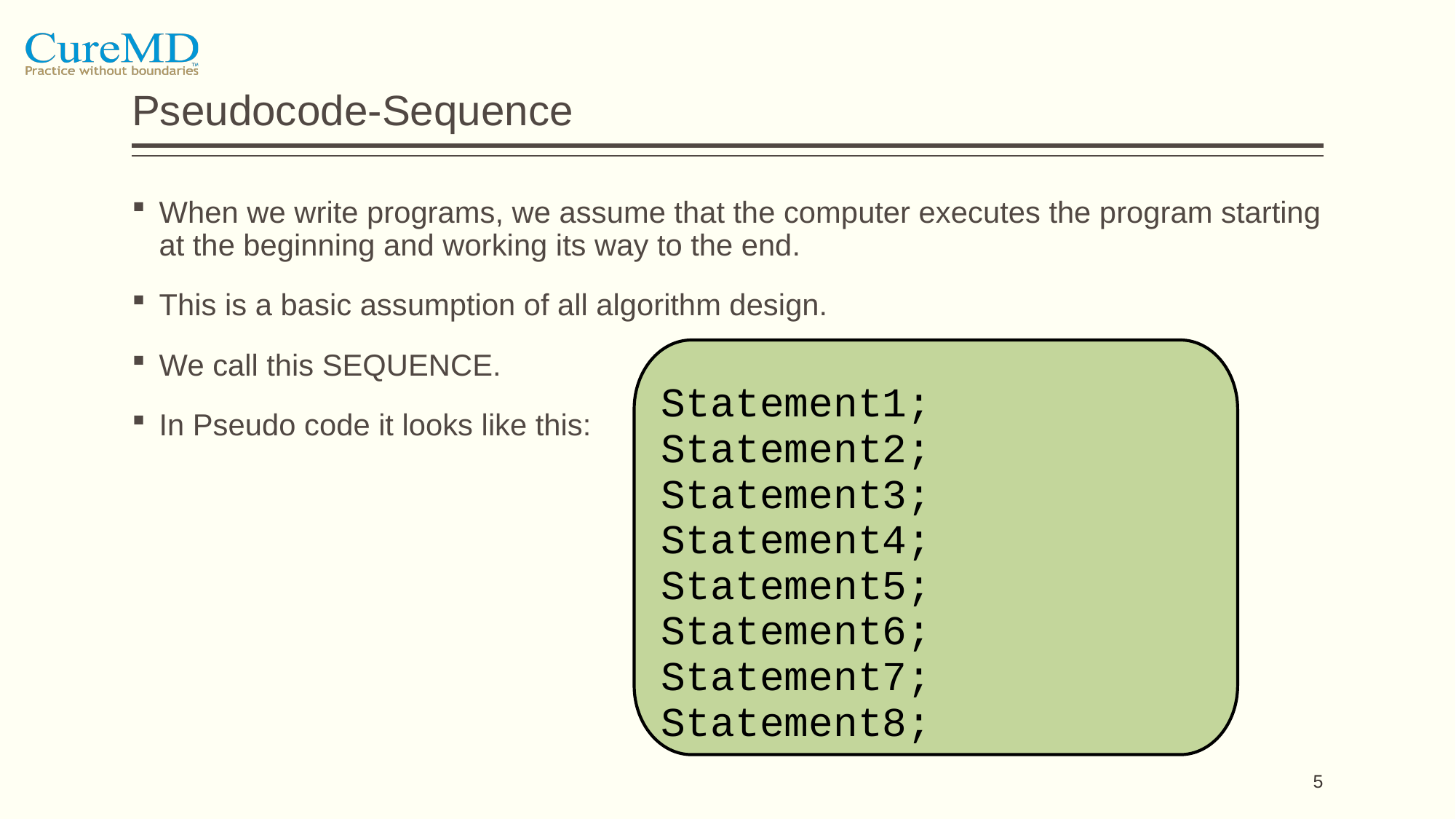

# Pseudocode-Sequence
When we write programs, we assume that the computer executes the program starting at the beginning and working its way to the end.
This is a basic assumption of all algorithm design.
We call this SEQUENCE.
In Pseudo code it looks like this:

Statement1;
Statement2;
Statement3;
Statement4;
Statement5;
Statement6;
Statement7;
Statement8;
5